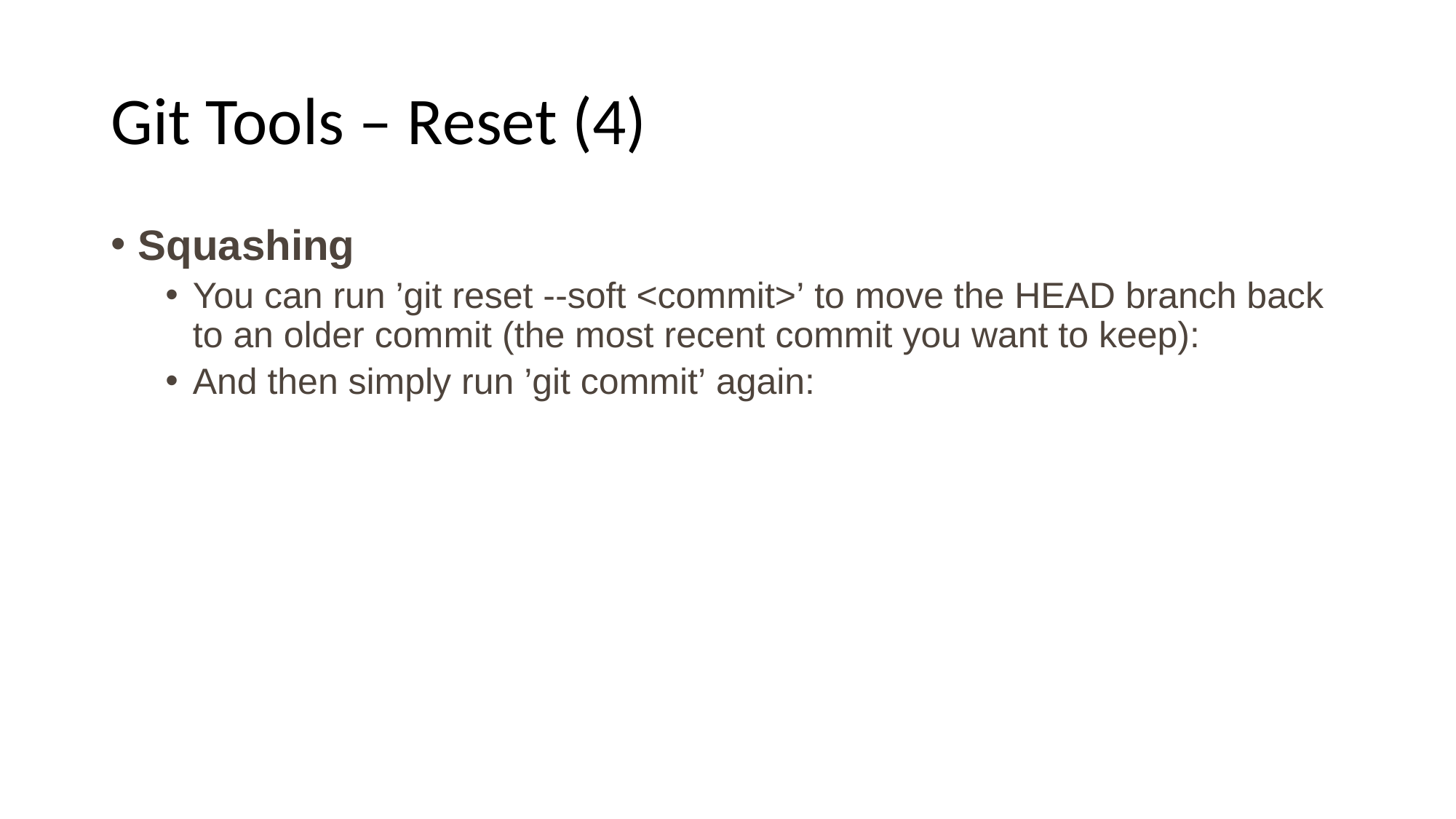

# Git Tools – Reset (4)
Squashing
You can run ’git reset --soft <commit>’ to move the HEAD branch back to an older commit (the most recent commit you want to keep):
And then simply run ’git commit’ again: